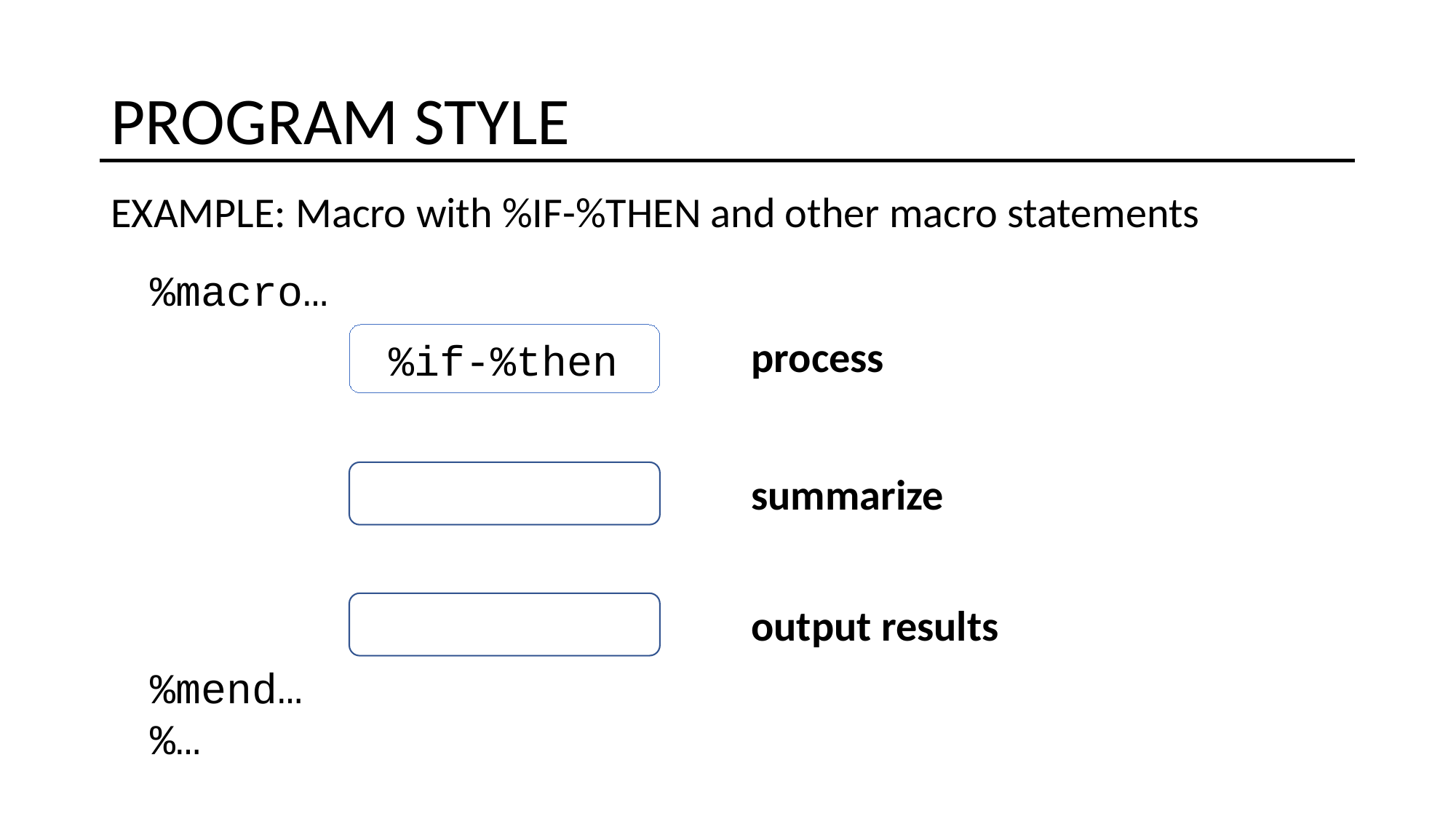

# PROGRAM STYLE
EXAMPLE: Macro with %IF-%THEN and other macro statements
%macro…
 %if-%then
process

summarize

output results
%mend…
%…